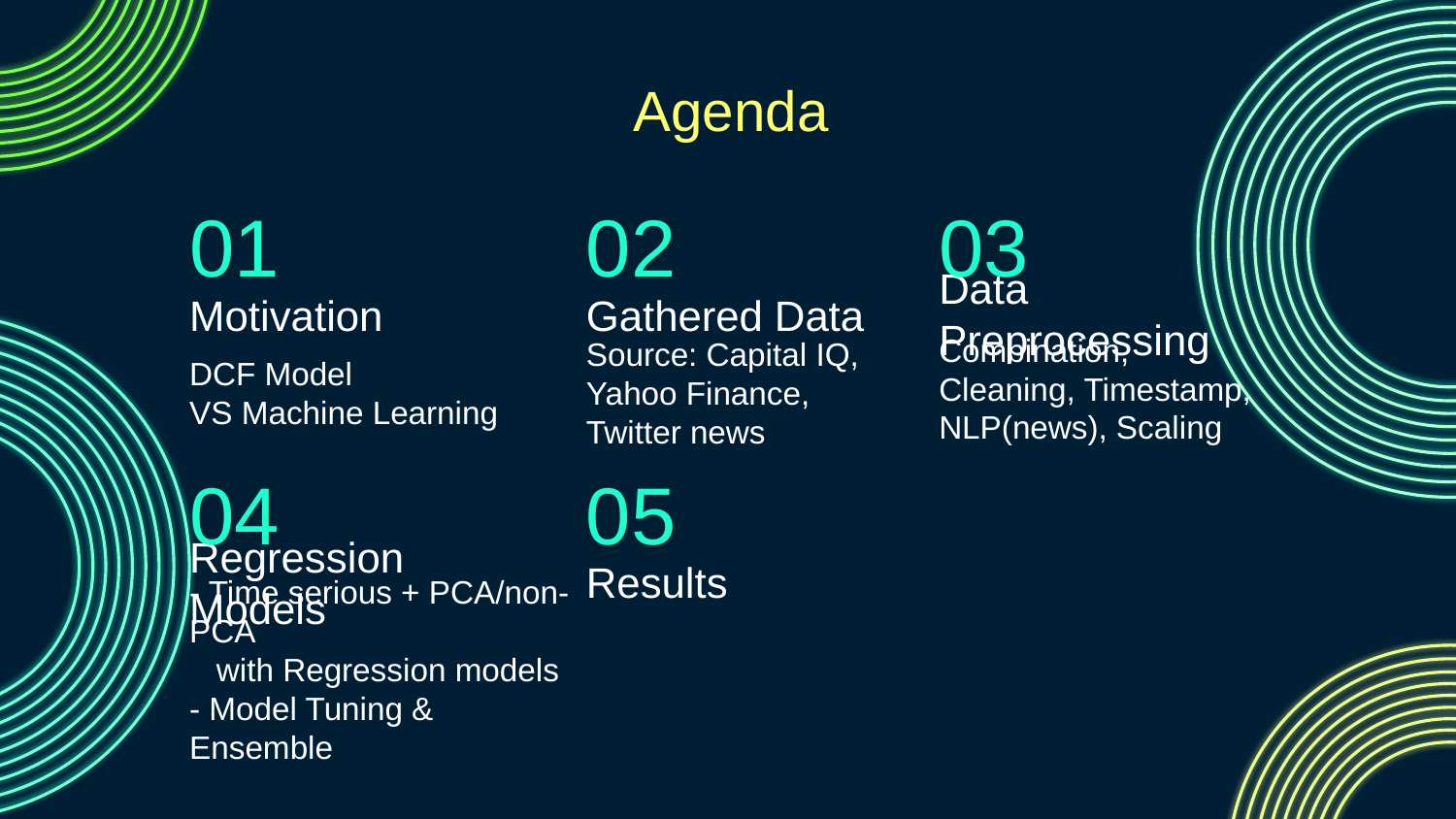

Agenda
03
# 01
02
Data Preprocessing
Motivation
Gathered Data
Combination, Cleaning, Timestamp, NLP(news), Scaling
Source: Capital IQ, Yahoo Finance, Twitter news
DCF Model VS Machine Learning
04
05
Regression Models
Results

- Time serious + PCA/non-PCA
   with Regression models
- Model Tuning & Ensemble